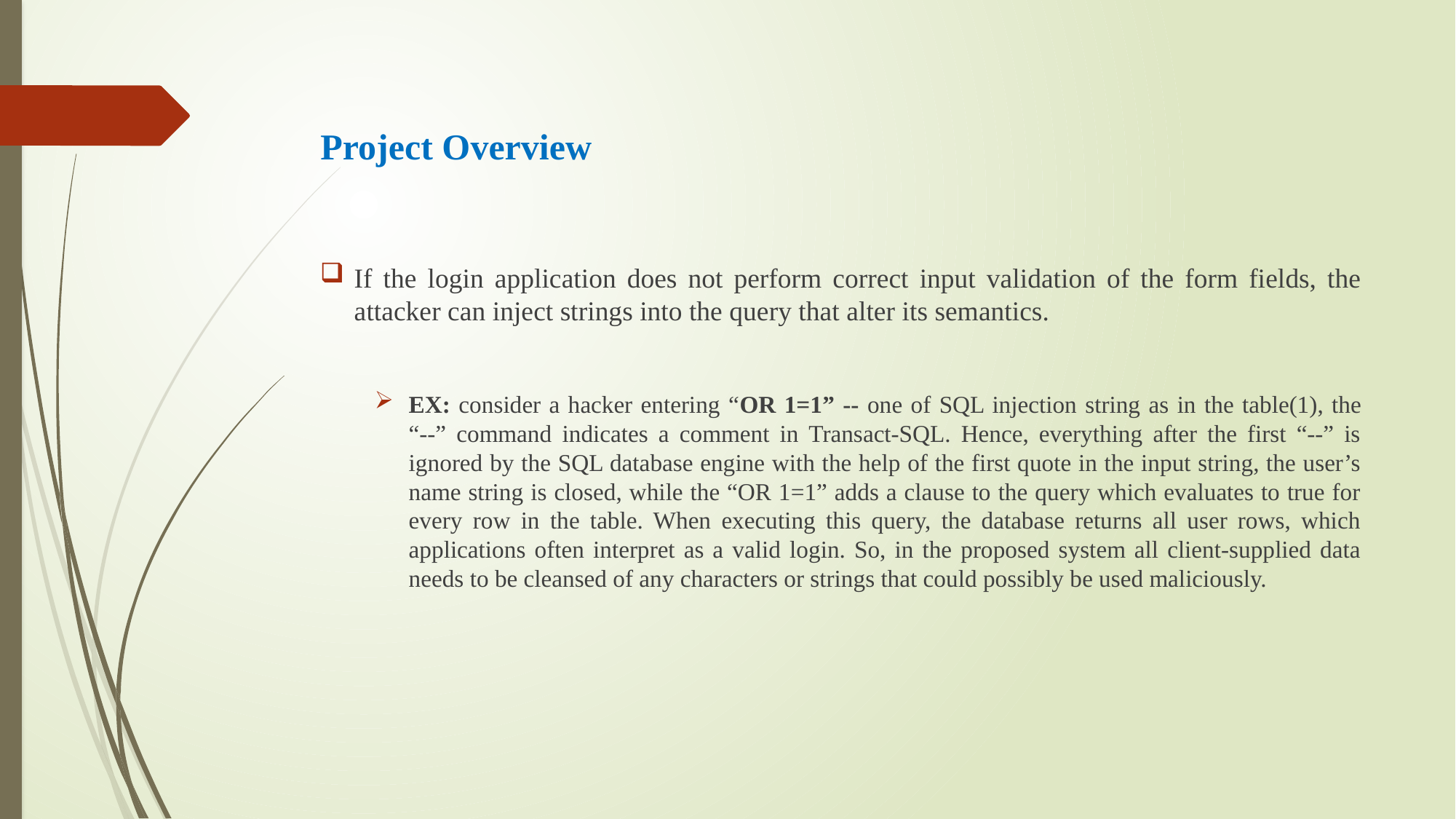

# Project Overview
If the login application does not perform correct input validation of the form fields, the attacker can inject strings into the query that alter its semantics.

EX: consider a hacker entering “OR 1=1” -- one of SQL injection string as in the table(1), the “--” command indicates a comment in Transact-SQL. Hence, everything after the first “--” is ignored by the SQL database engine with the help of the first quote in the input string, the user’s name string is closed, while the “OR 1=1” adds a clause to the query which evaluates to true for every row in the table. When executing this query, the database returns all user rows, which applications often interpret as a valid login. So, in the proposed system all client-supplied data needs to be cleansed of any characters or strings that could possibly be used maliciously.